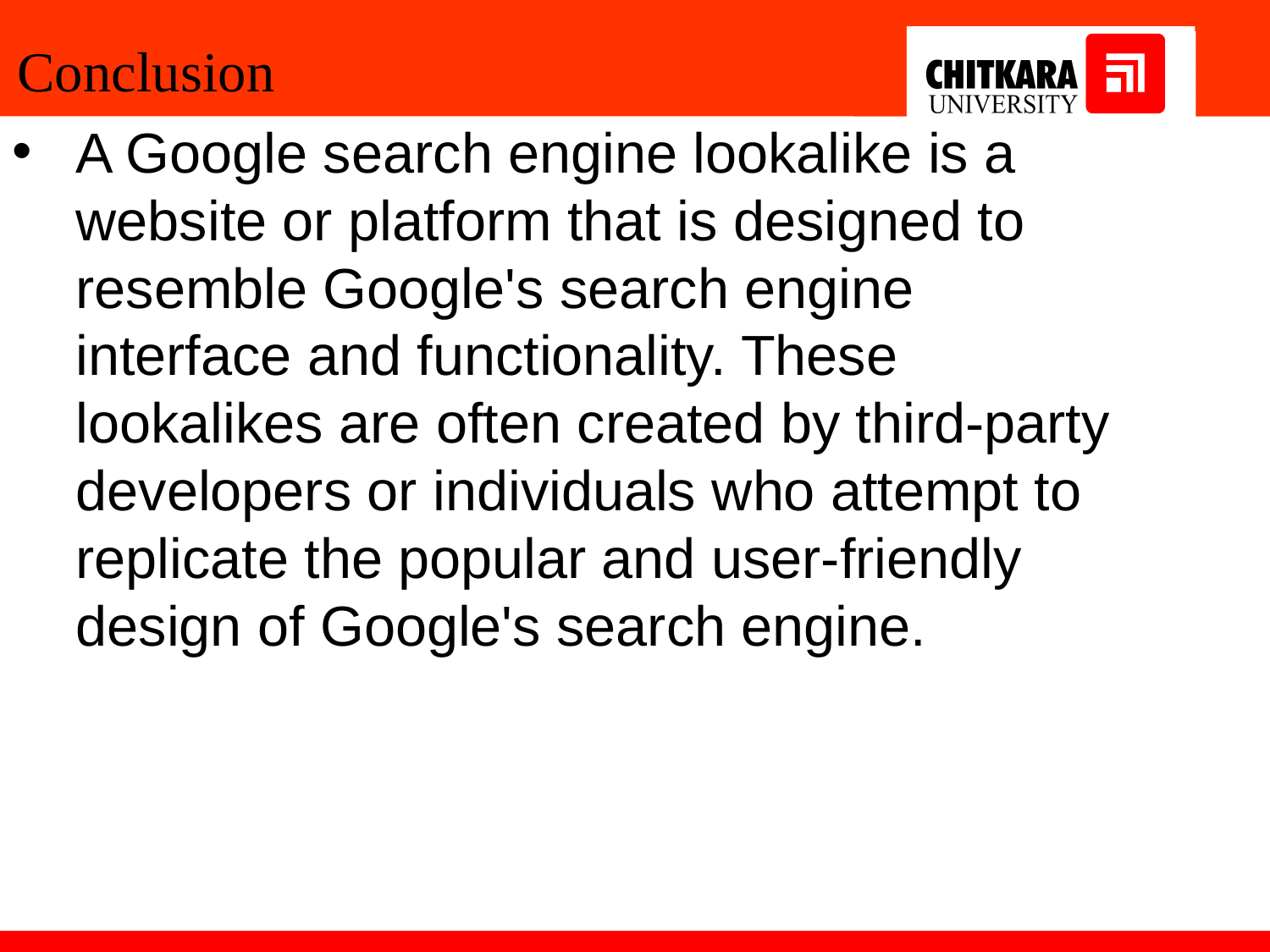

Conclusion
A Google search engine lookalike is a website or platform that is designed to resemble Google's search engine interface and functionality. These lookalikes are often created by third-party developers or individuals who attempt to replicate the popular and user-friendly design of Google's search engine.